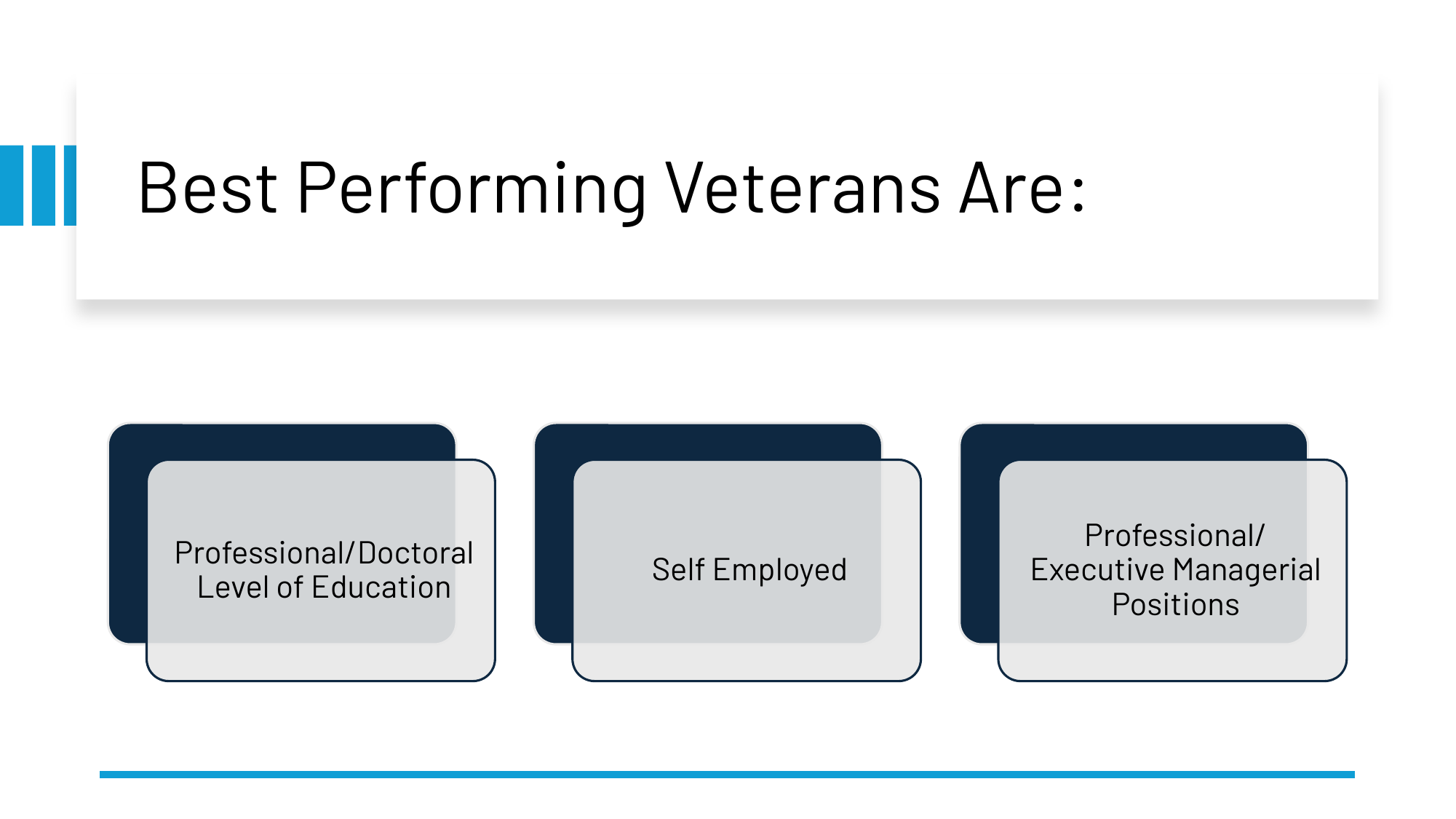

# Best Performing Veterans Are:

Professional/Doctoral Level of Education
Self Employed
Professional/Executive Managerial Positions